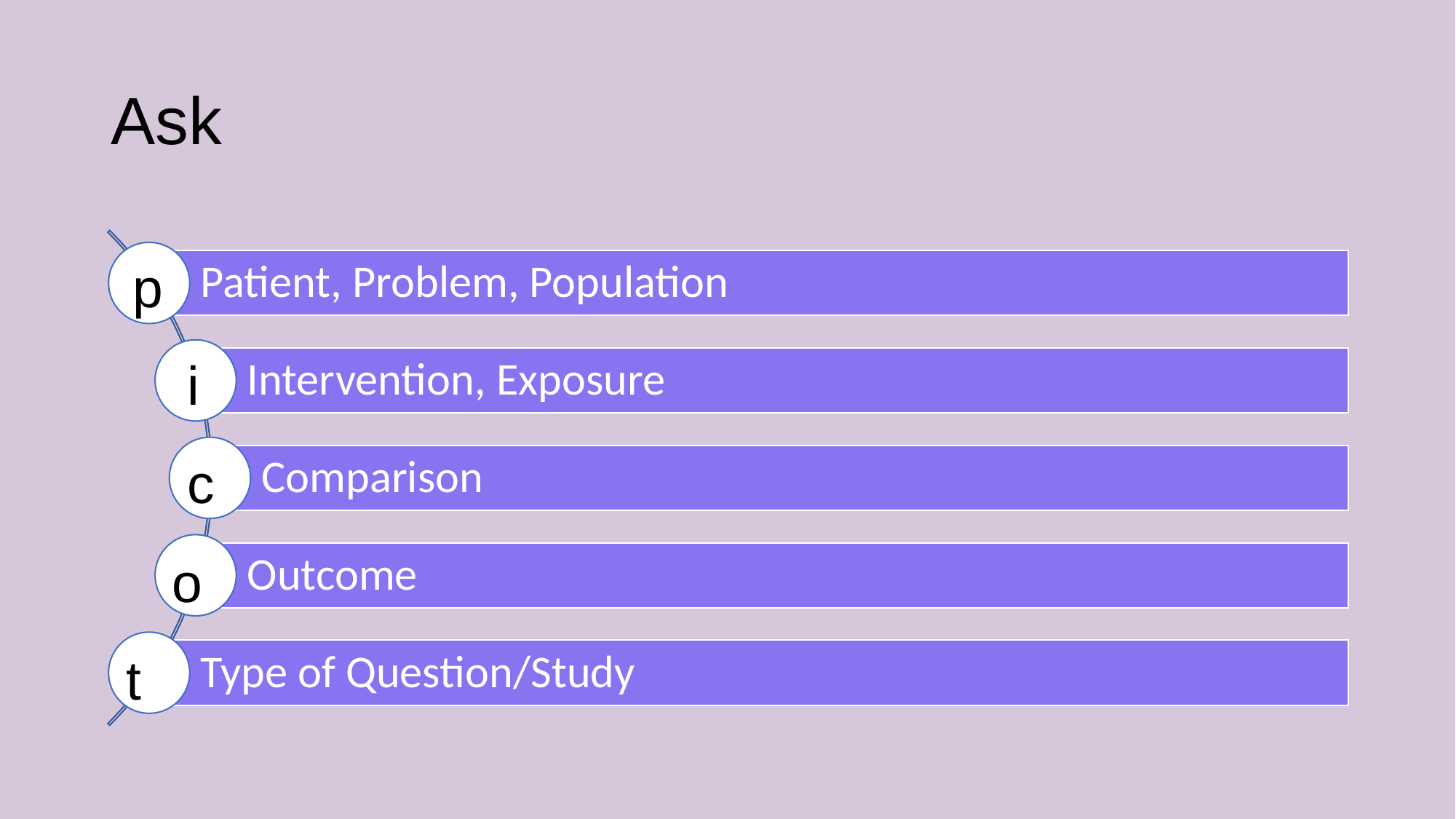

# Ask
Patient, Problem, Population
Intervention, Exposure
Comparison
Outcome
Type of Question/Study
p
i
c
o
t